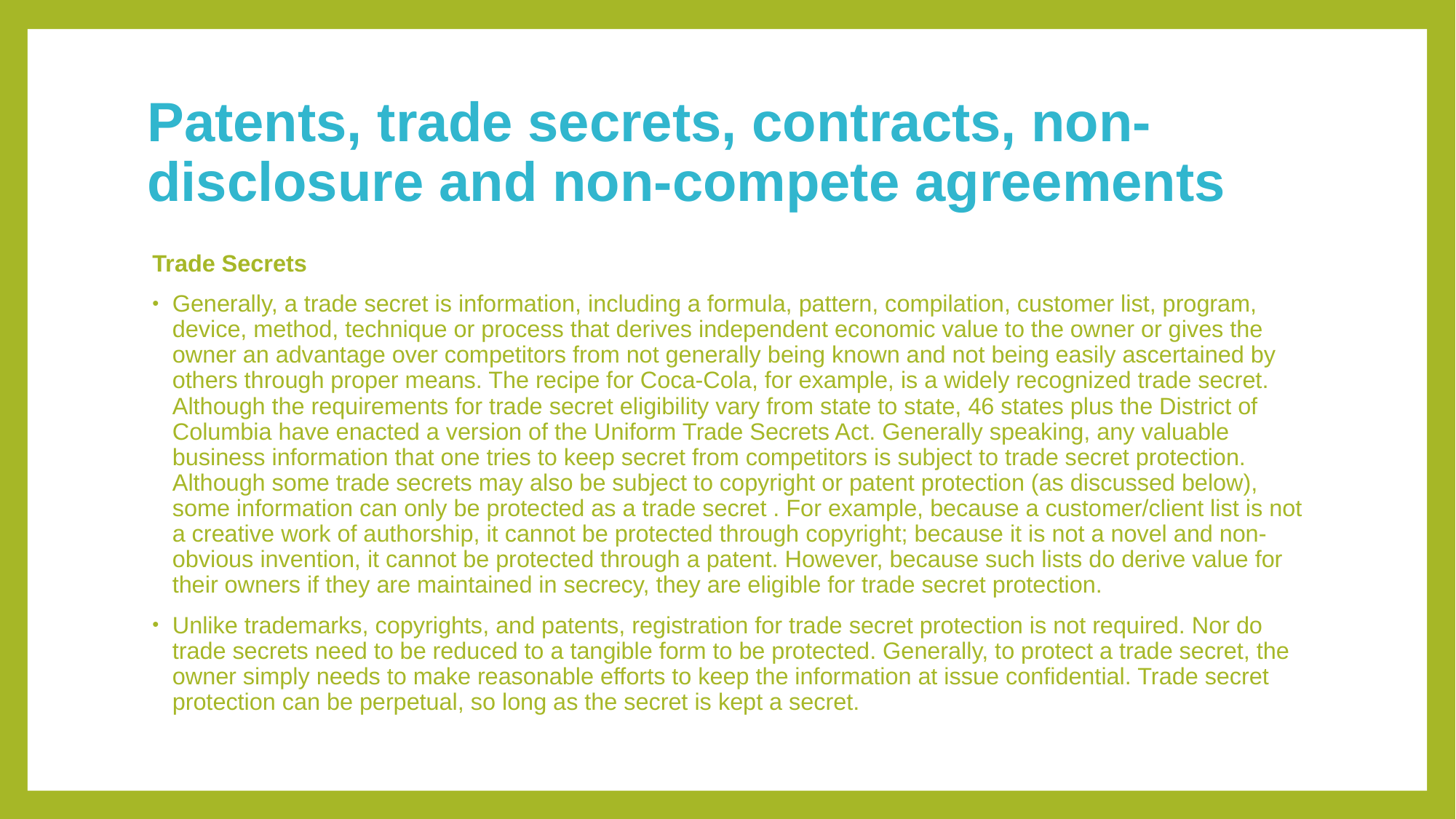

# Patents, trade secrets, contracts, non‐disclosure and non‐compete agreements
Trade Secrets
Generally, a trade secret is information, including a formula, pattern, compilation, customer list, program, device, method, technique or process that derives independent economic value to the owner or gives the owner an advantage over competitors from not generally being known and not being easily ascertained by others through proper means. The recipe for Coca-Cola, for example, is a widely recognized trade secret. Although the requirements for trade secret eligibility vary from state to state, 46 states plus the District of Columbia have enacted a version of the Uniform Trade Secrets Act. Generally speaking, any valuable business information that one tries to keep secret from competitors is subject to trade secret protection. Although some trade secrets may also be subject to copyright or patent protection (as discussed below), some information can only be protected as a trade secret . For example, because a customer/client list is not a creative work of authorship, it cannot be protected through copyright; because it is not a novel and non-obvious invention, it cannot be protected through a patent. However, because such lists do derive value for their owners if they are maintained in secrecy, they are eligible for trade secret protection.
Unlike trademarks, copyrights, and patents, registration for trade secret protection is not required. Nor do trade secrets need to be reduced to a tangible form to be protected. Generally, to protect a trade secret, the owner simply needs to make reasonable efforts to keep the information at issue confidential. Trade secret protection can be perpetual, so long as the secret is kept a secret.